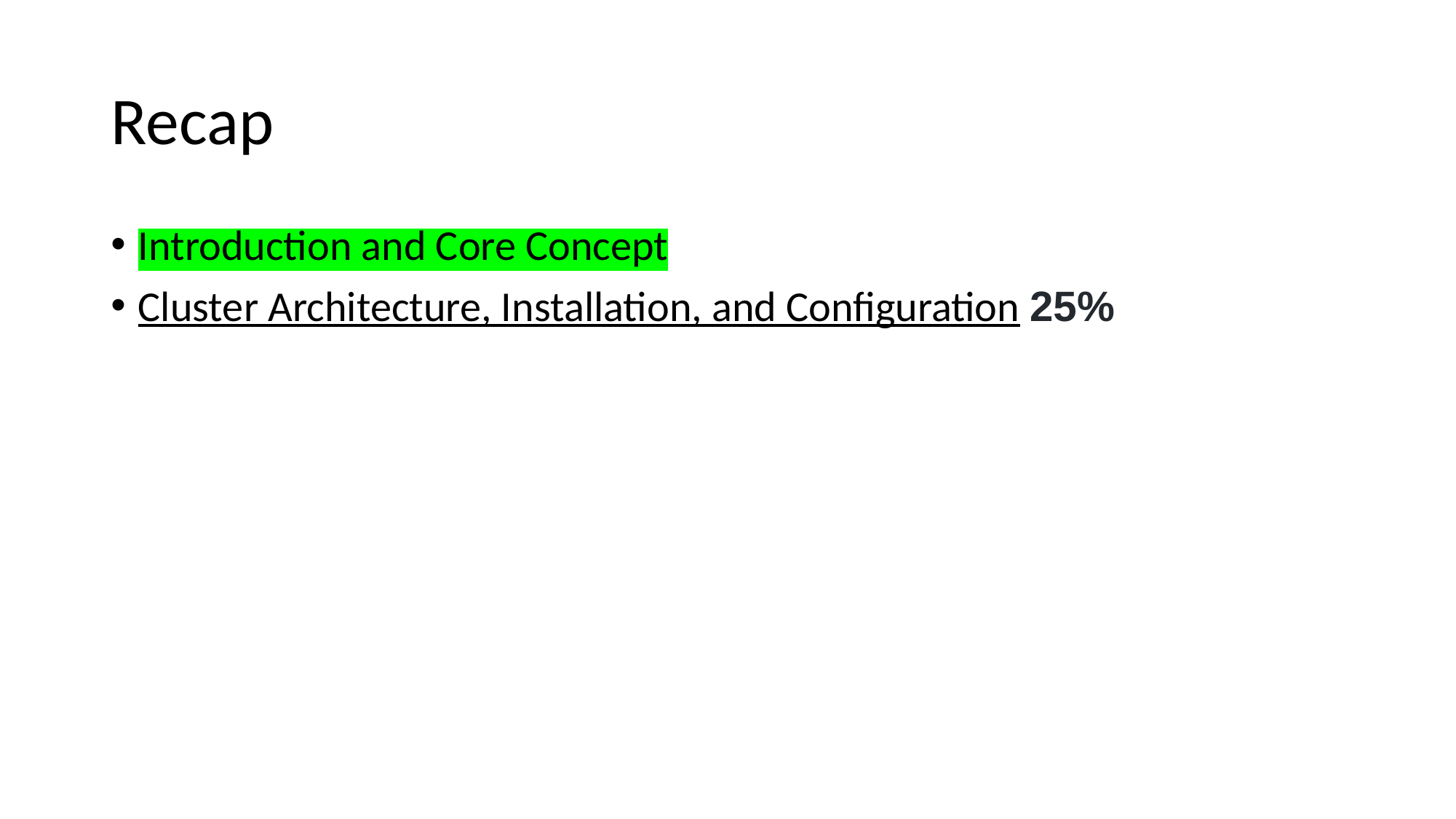

# Recap
Introduction and Core Concept
Cluster Architecture, Installation, and Configuration 25%